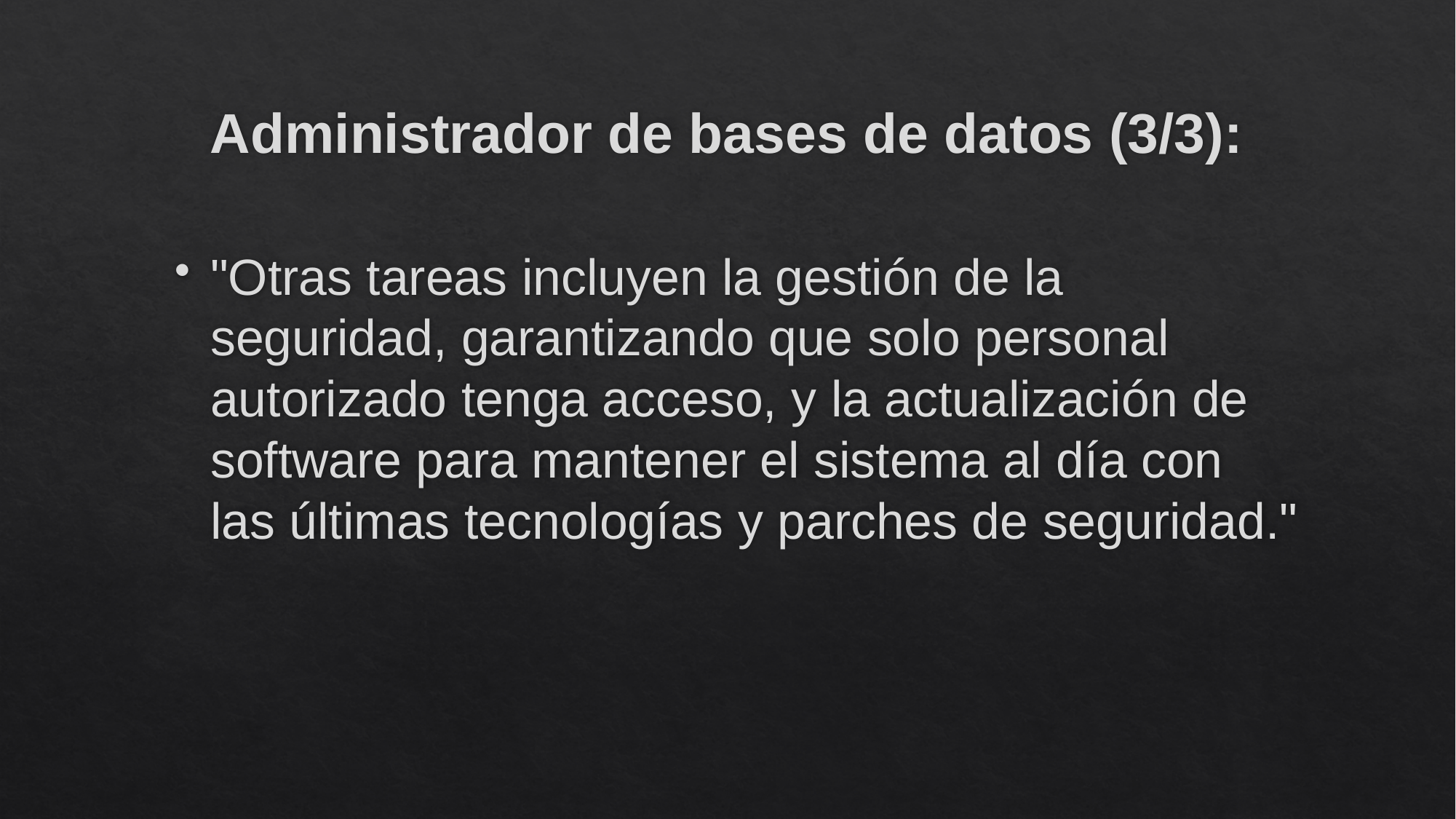

# Administrador de bases de datos (3/3):
"Otras tareas incluyen la gestión de la seguridad, garantizando que solo personal autorizado tenga acceso, y la actualización de software para mantener el sistema al día con las últimas tecnologías y parches de seguridad."